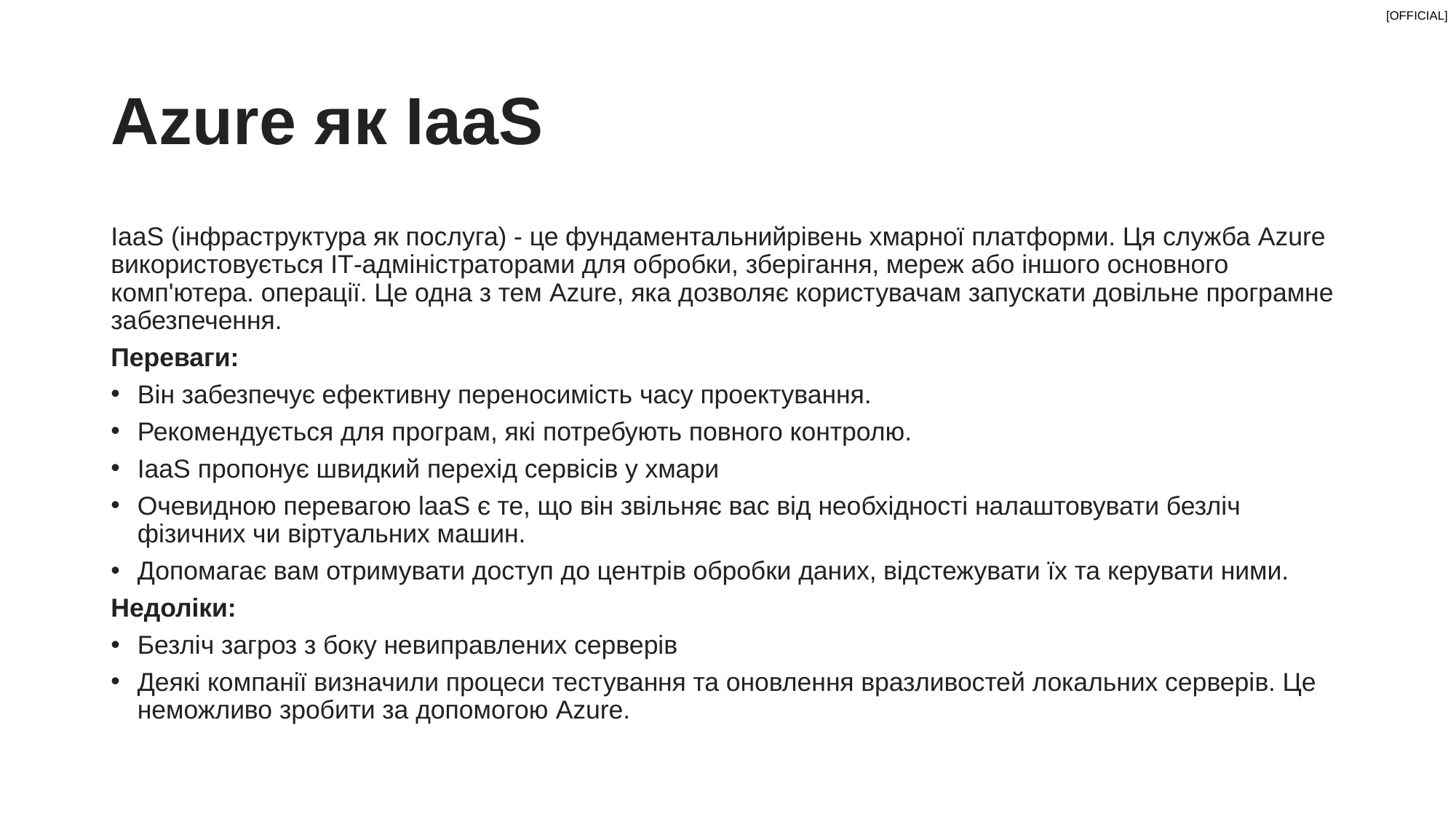

# Azure як IaaS
IaaS (інфраструктура як послуга) - це фундаментальнийрівень хмарної платформи. Ця служба Azure використовується ІТ-адміністраторами для обробки, зберігання, мереж або іншого основного комп'ютера. операції. Це одна з тем Azure, яка дозволяє користувачам запускати довільне програмне забезпечення.
Переваги:
Він забезпечує ефективну переносимість часу проектування.
Рекомендується для програм, які потребують повного контролю.
IaaS пропонує швидкий перехід сервісів у хмари
Очевидною перевагою laaS є те, що він звільняє вас від необхідності налаштовувати безліч фізичних чи віртуальних машин.
Допомагає вам отримувати доступ до центрів обробки даних, відстежувати їх та керувати ними.
Недоліки:
Безліч загроз з боку невиправлених серверів
Деякі компанії визначили процеси тестування та оновлення вразливостей локальних серверів. Це неможливо зробити за допомогою Azure.